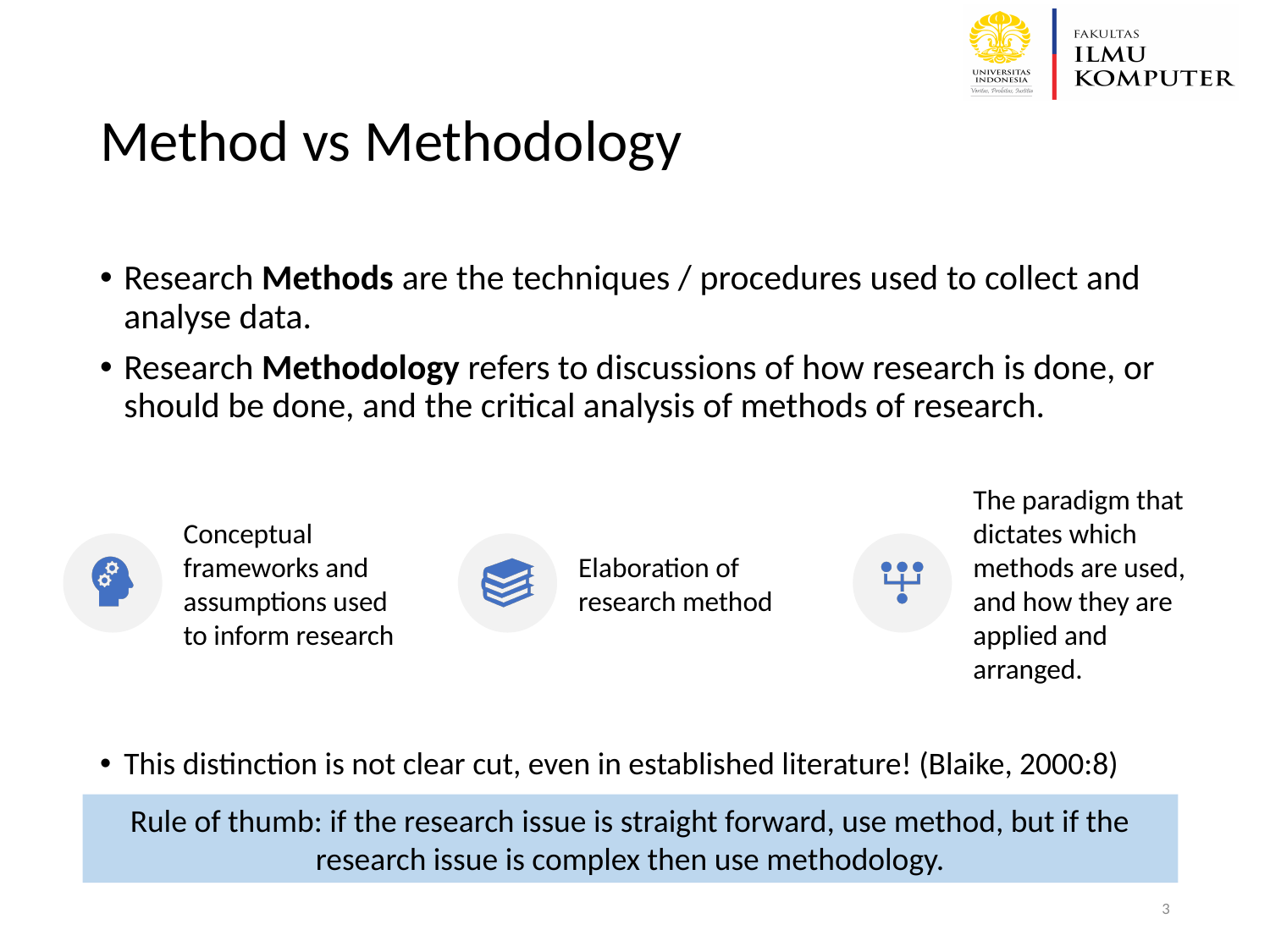

# Method vs Methodology
Research Methods are the techniques / procedures used to collect and analyse data.
Research Methodology refers to discussions of how research is done, or should be done, and the critical analysis of methods of research.

This distinction is not clear cut, even in established literature! (Blaike, 2000:8)

Conceptual frameworks and assumptions used to inform research
Elaboration of research method
The paradigm that dictates which methods are used, and how they are applied and arranged.
Rule of thumb: if the research issue is straight forward, use method, but if the research issue is complex then use methodology.
3